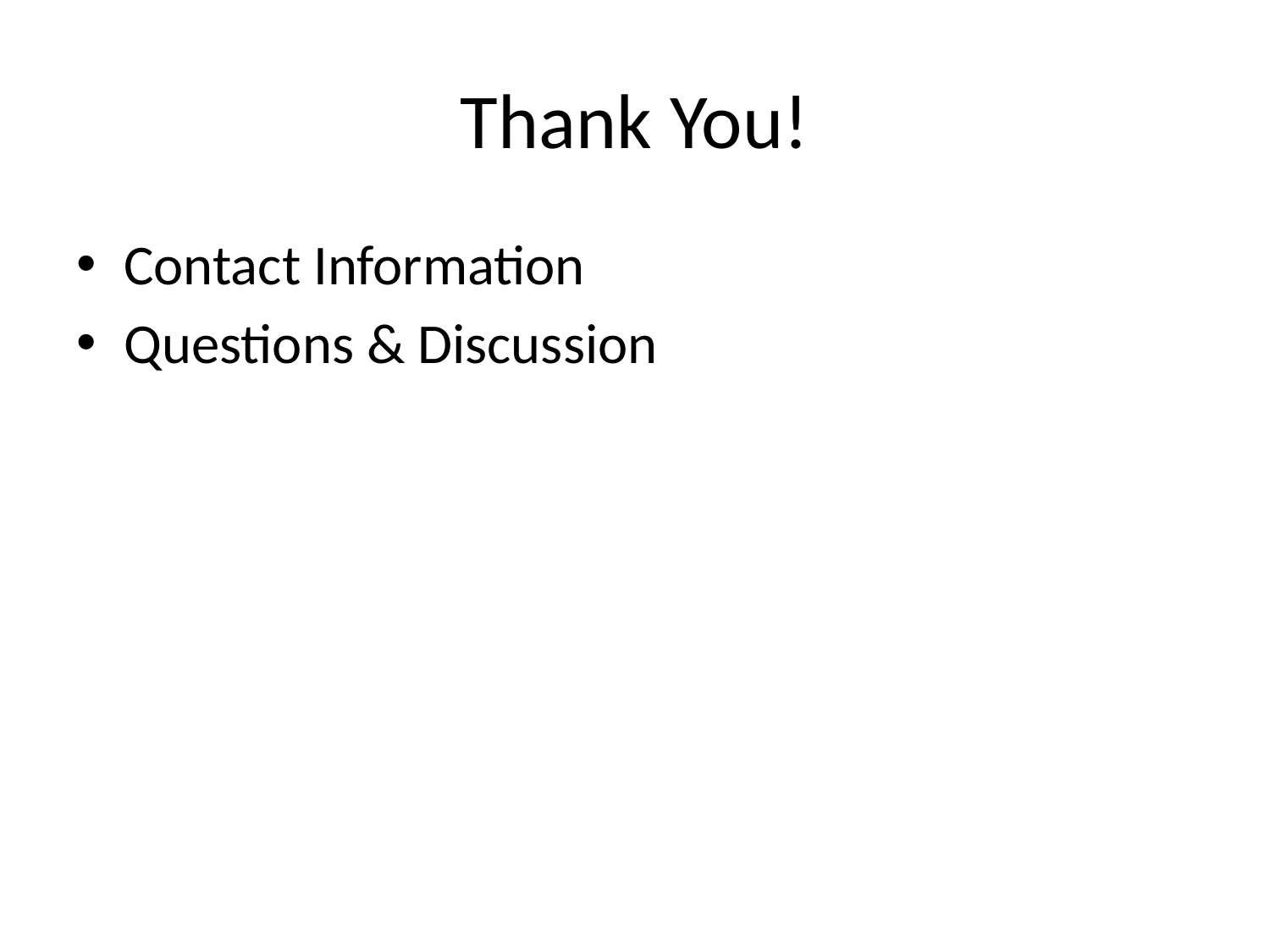

# Thank You!
Contact Information
Questions & Discussion